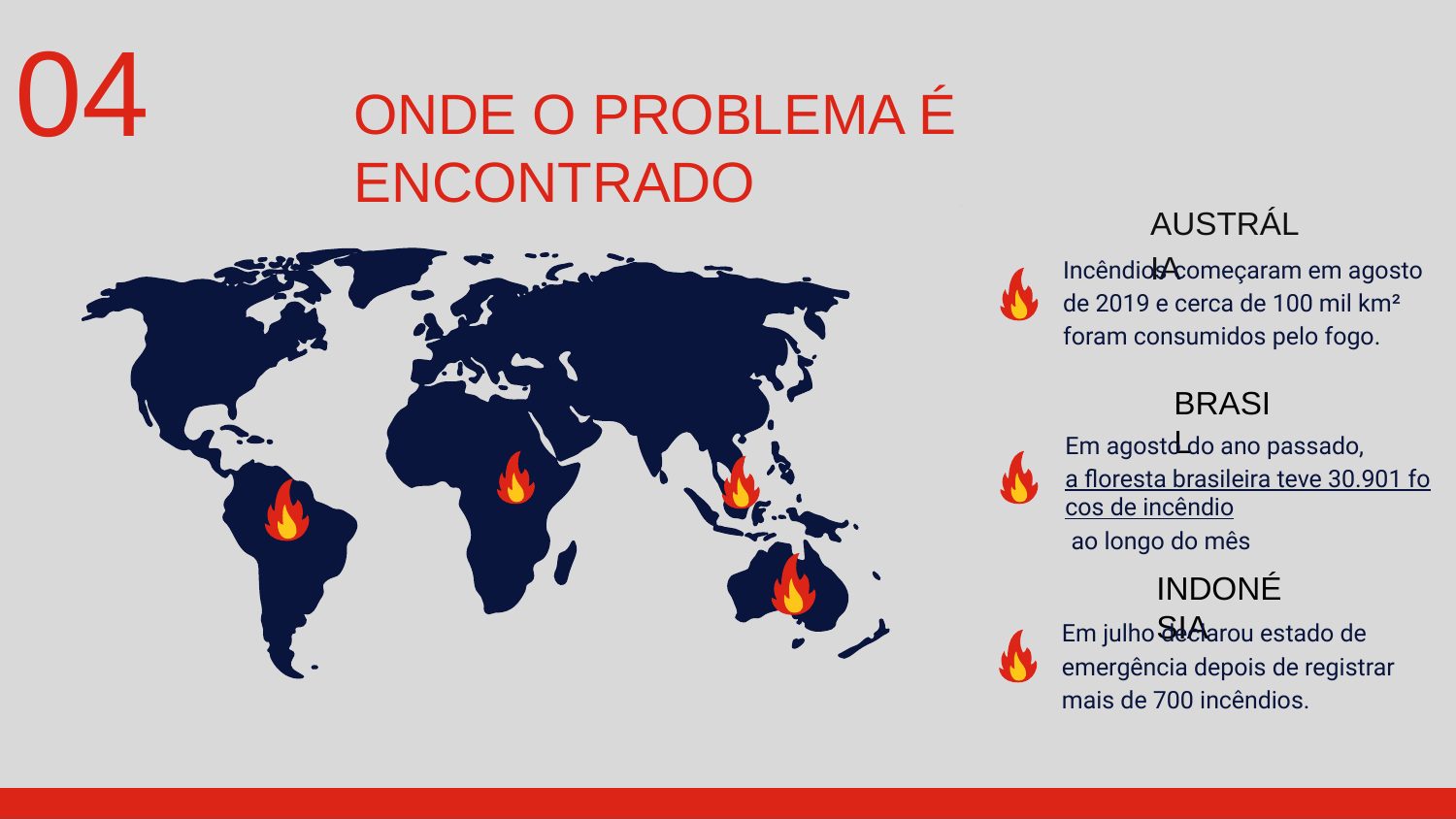

04
# ONDE O PROBLEMA É ENCONTRADO
AUSTRÁLIA

Incêndios começaram em agosto de 2019 e cerca de 100 mil km² foram consumidos pelo fogo.

BRASIL
Em agosto do ano passado, a floresta brasileira teve 30.901 focos de incêndio ao longo do mês

INDONÉSIA
Em julho declarou estado de emergência depois de registrar mais de 700 incêndios.